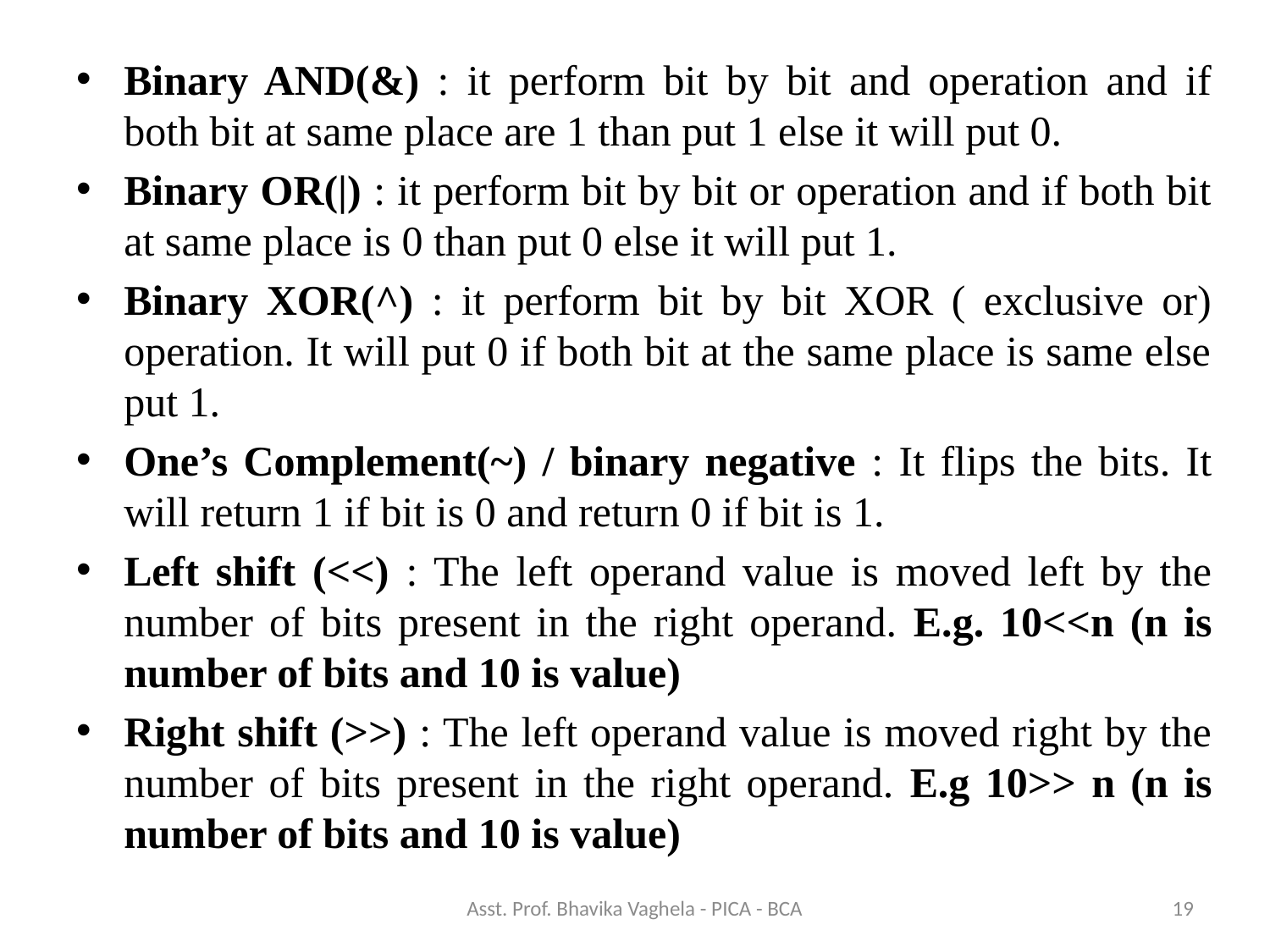

Binary AND(&) : it perform bit by bit and operation and if both bit at same place are 1 than put 1 else it will put 0.
Binary OR(|) : it perform bit by bit or operation and if both bit at same place is 0 than put 0 else it will put 1.
Binary XOR(^) : it perform bit by bit XOR ( exclusive or) operation. It will put 0 if both bit at the same place is same else put 1.
One’s Complement(~) / binary negative : It flips the bits. It will return 1 if bit is 0 and return 0 if bit is 1.
Left shift (<<) : The left operand value is moved left by the number of bits present in the right operand. E.g. 10<<n (n is number of bits and 10 is value)
Right shift (>>) : The left operand value is moved right by the number of bits present in the right operand. E.g 10>> n (n is number of bits and 10 is value)

Asst. Prof. Bhavika Vaghela - PICA - BCA
19